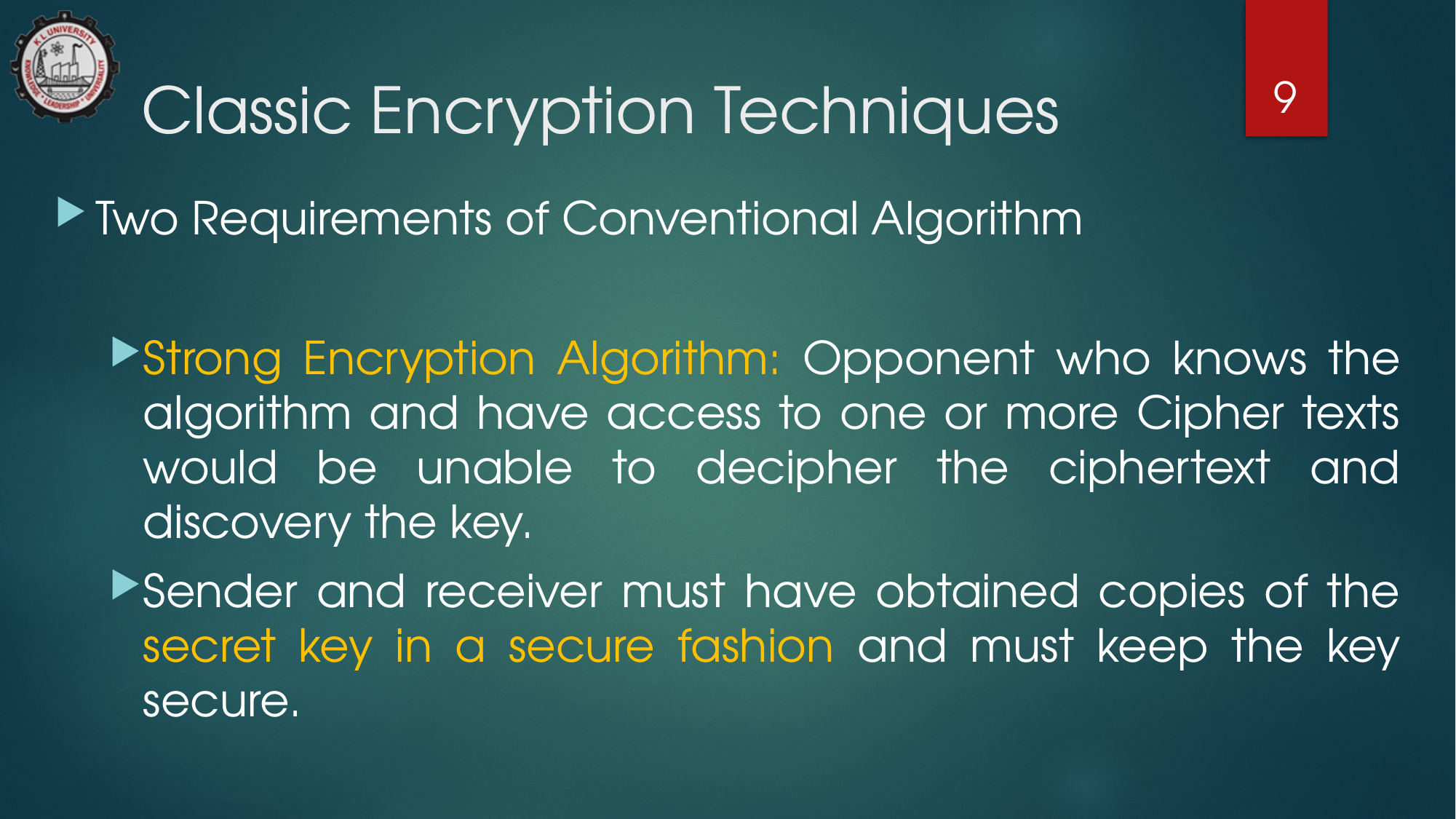

9
# Classic Encryption Techniques
Two Requirements of Conventional Algorithm

Strong Encryption Algorithm: Opponent who knows the algorithm and have access to one or more Cipher texts would be unable to decipher the ciphertext and discovery the key.
Sender and receiver must have obtained copies of the secret key in a secure fashion and must keep the key secure.